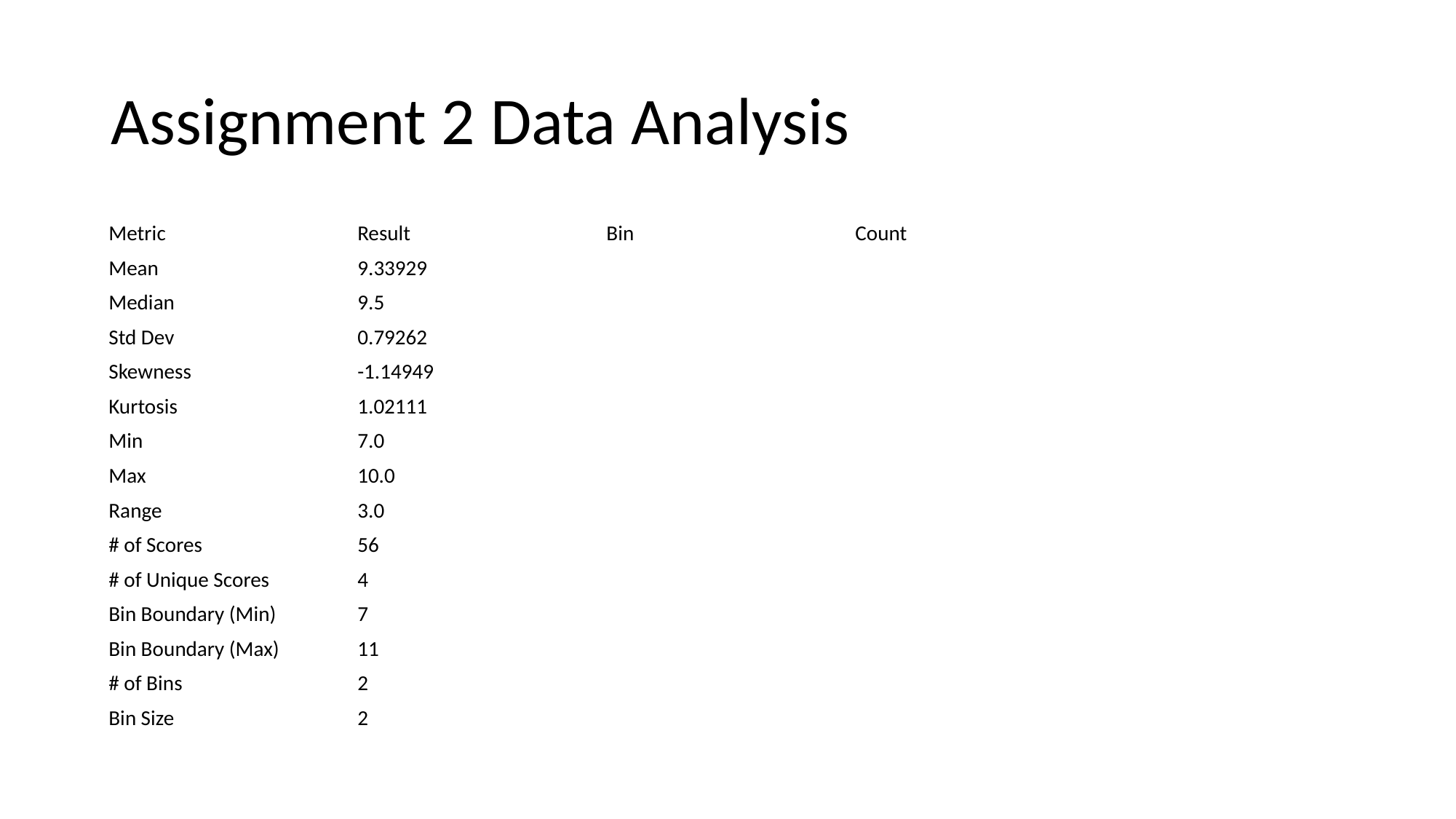

# Assignment 2 Data Analysis
| Metric | Result | Bin | Count |
| --- | --- | --- | --- |
| Mean | 9.33929 |  |  |
| Median | 9.5 |  |  |
| Std Dev | 0.79262 |  |  |
| Skewness | -1.14949 |  |  |
| Kurtosis | 1.02111 |  |  |
| Min | 7.0 |  |  |
| Max | 10.0 |  |  |
| Range | 3.0 |  |  |
| # of Scores | 56 |  |  |
| # of Unique Scores | 4 |  |  |
| Bin Boundary (Min) | 7 |  |  |
| Bin Boundary (Max) | 11 |  |  |
| # of Bins | 2 |  |  |
| Bin Size | 2 |  |  |